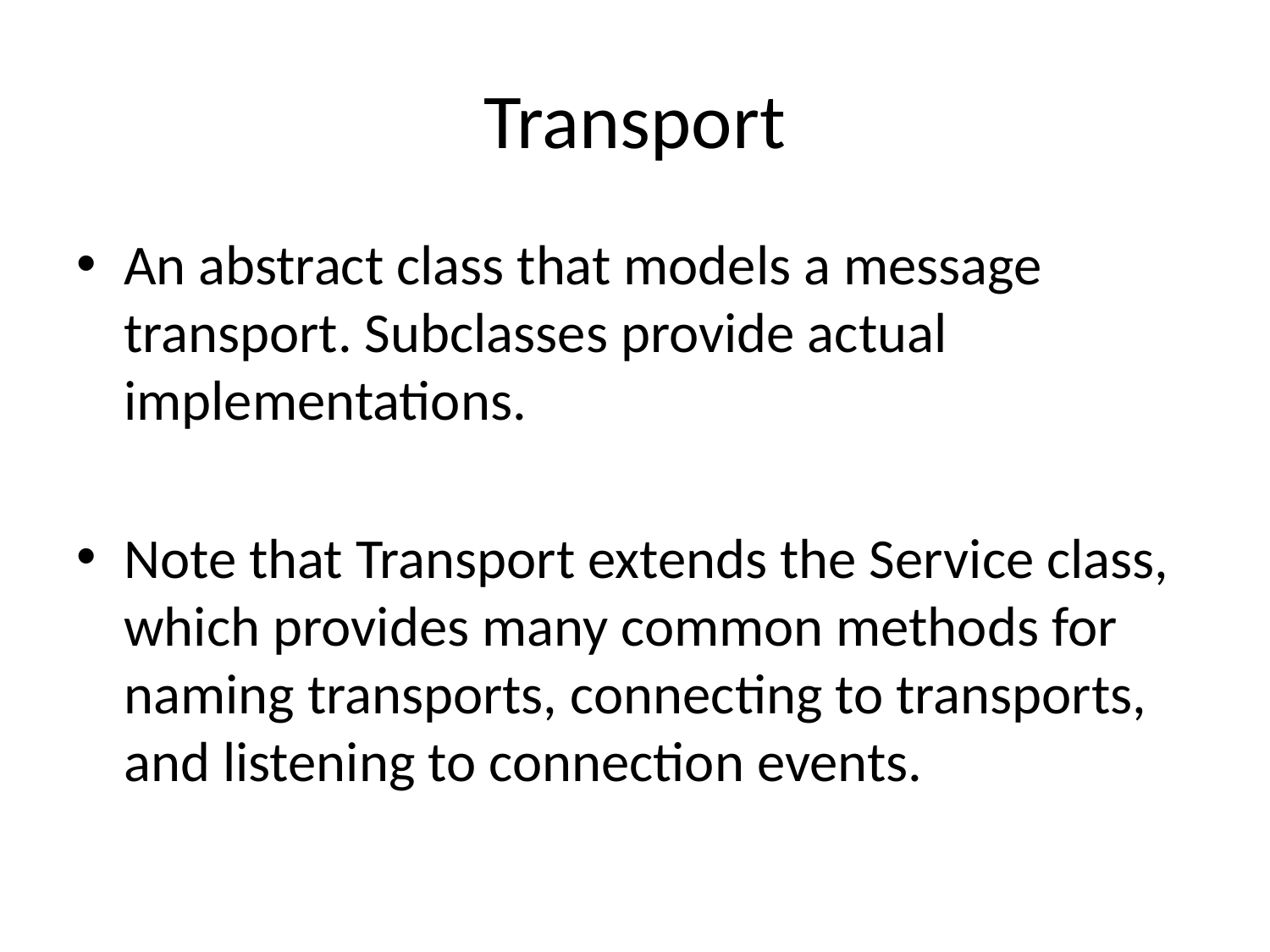

# Transport
An abstract class that models a message transport. Subclasses provide actual implementations.

Note that Transport extends the Service class, which provides many common methods for naming transports, connecting to transports, and listening to connection events.